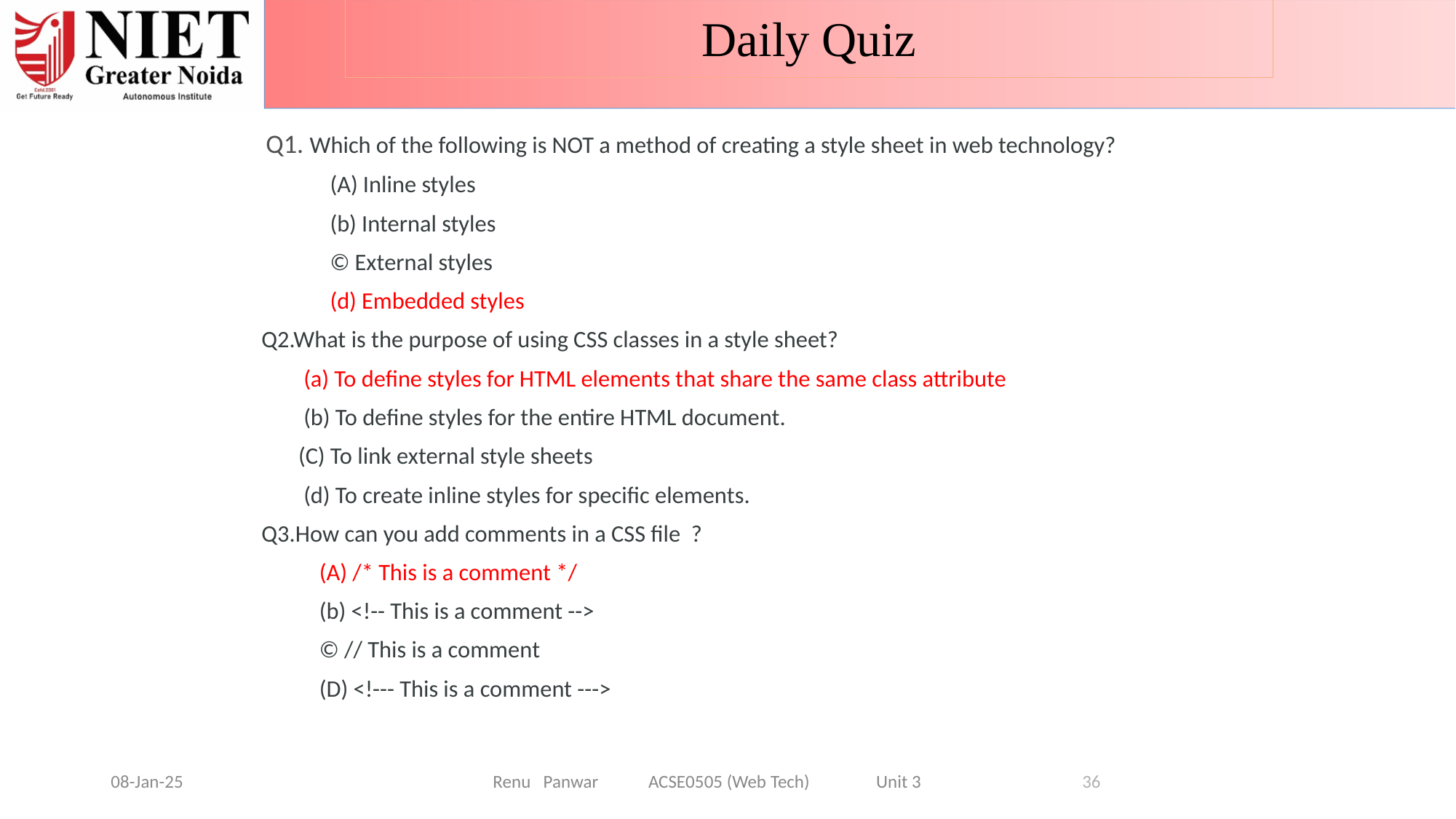

Daily Quiz
 Q1. Which of the following is NOT a method of creating a style sheet in web technology?
             (A) Inline styles
             (b) Internal styles
             © External styles
             (d) Embedded styles
Q2.What is the purpose of using CSS classes in a style sheet?
        (a) To define styles for HTML elements that share the same class attribute
        (b) To define styles for the entire HTML document.
       (C) To link external style sheets
        (d) To create inline styles for specific elements.
Q3.How can you add comments in a CSS file  ?
           (A) /* This is a comment */
           (b) <!-- This is a comment -->
           © // This is a comment
           (D) <!--- This is a comment --->
08-Jan-25
Renu   Panwar            ACSE0505 (Web Tech)                Unit 3
36